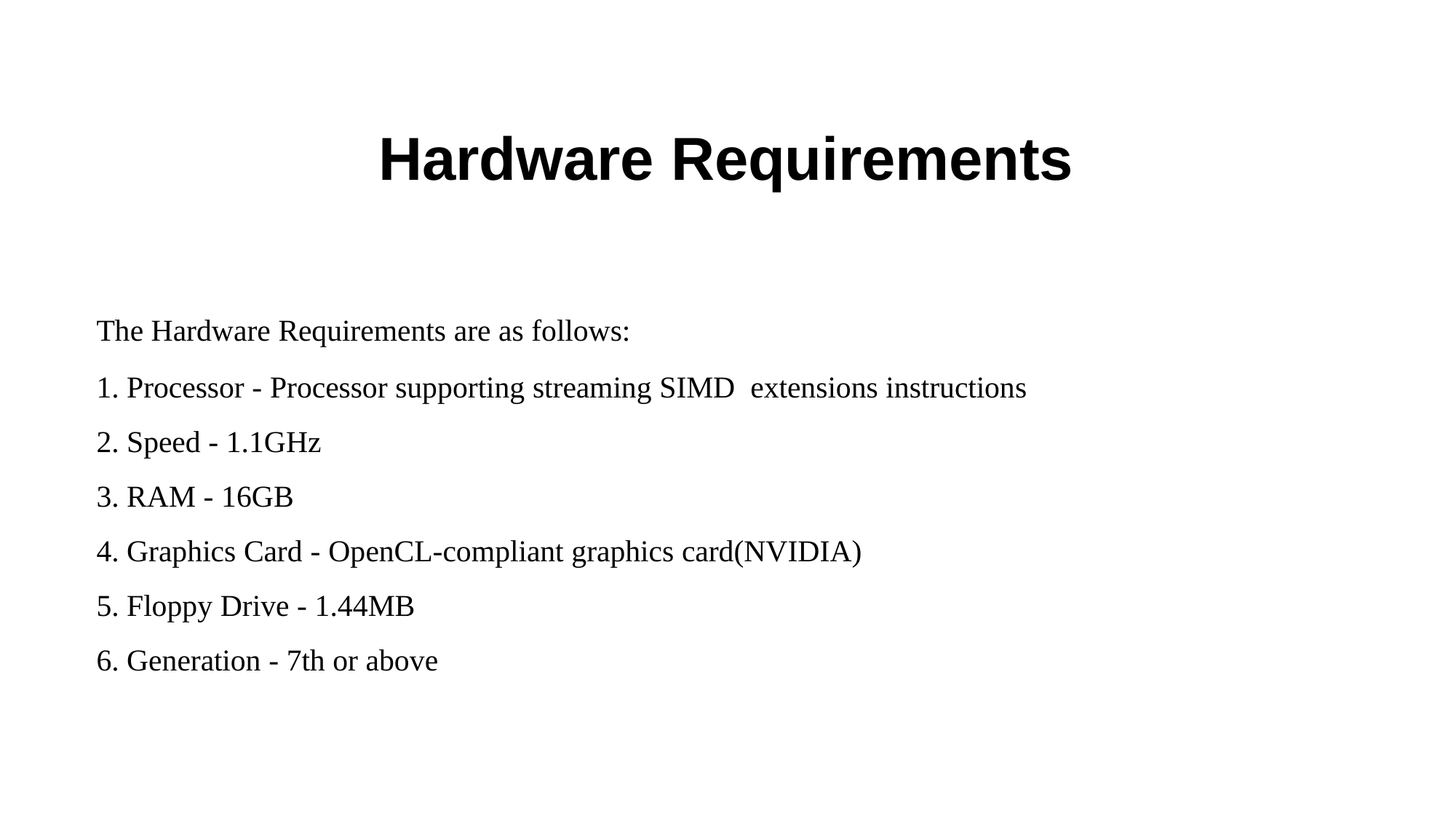

# Hardware Requirements
The Hardware Requirements are as follows:
Processor - Processor supporting streaming SIMD  extensions instructions
Speed - 1.1GHz
RAM - 16GB
Graphics Card - OpenCL-compliant graphics card(NVIDIA)
Floppy Drive - 1.44MB
Generation - 7th or above